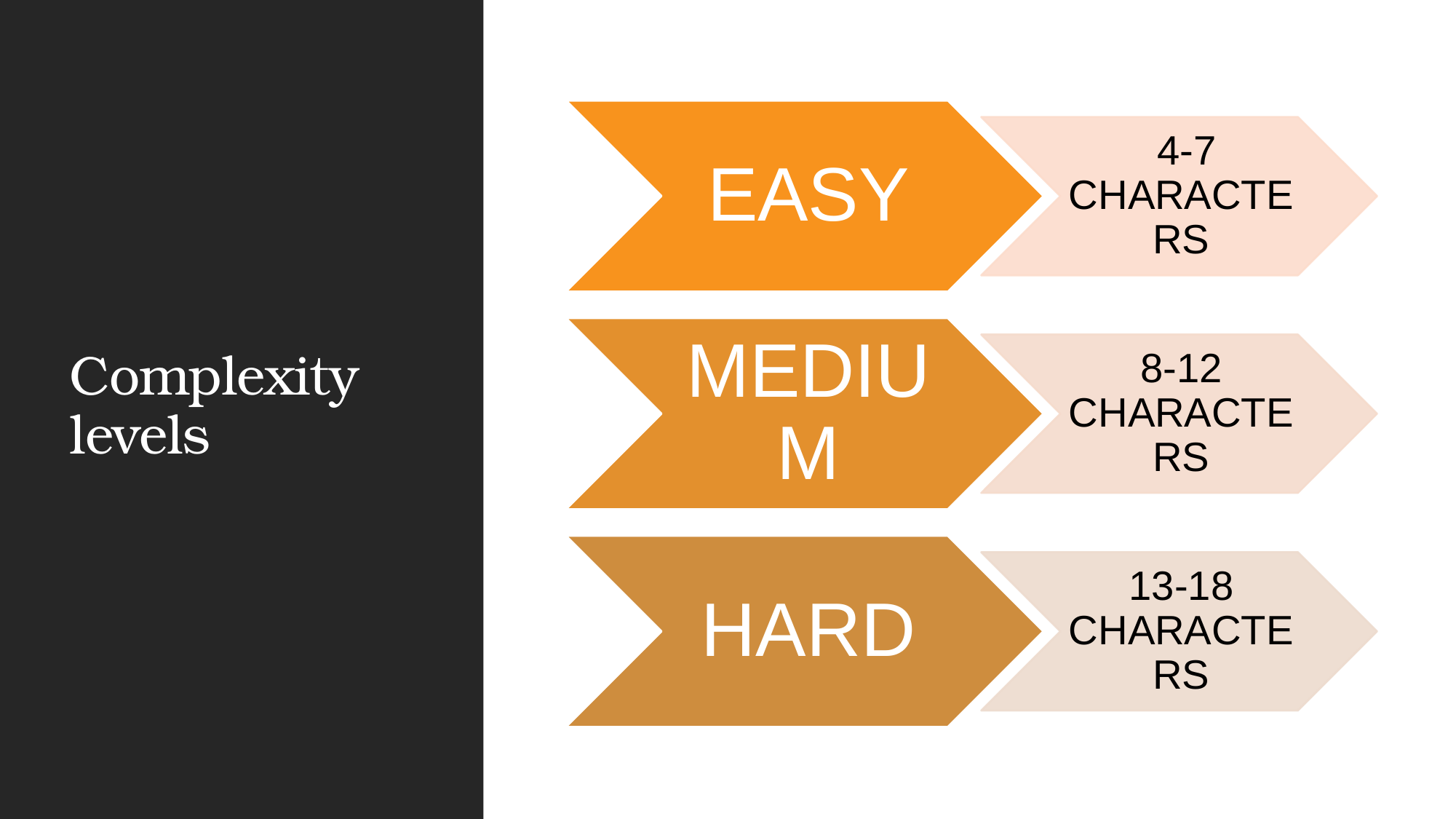

# Complexity levels
EASY
 4-7 CHARACTERS
MEDIUM
8-12 CHARACTERS
HARD
13-18 CHARACTERS